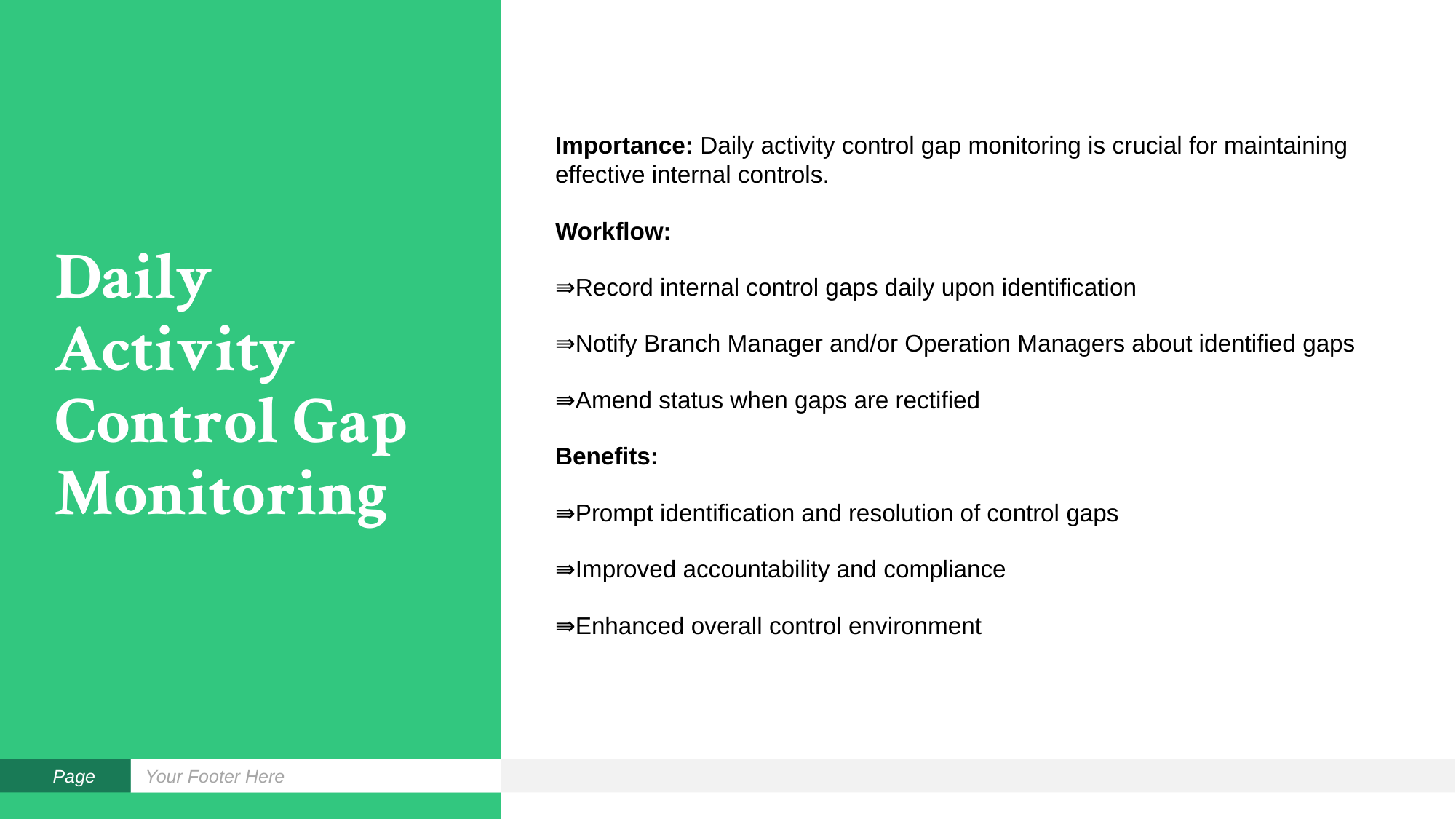

Importance: Daily activity control gap monitoring is crucial for maintaining effective internal controls.
Workflow:
⇛Record internal control gaps daily upon identification
⇛Notify Branch Manager and/or Operation Managers about identified gaps
⇛Amend status when gaps are rectified
Benefits:
⇛Prompt identification and resolution of control gaps
⇛Improved accountability and compliance
⇛Enhanced overall control environment
# Daily Activity Control Gap Monitoring

8
Page
Your Footer Here